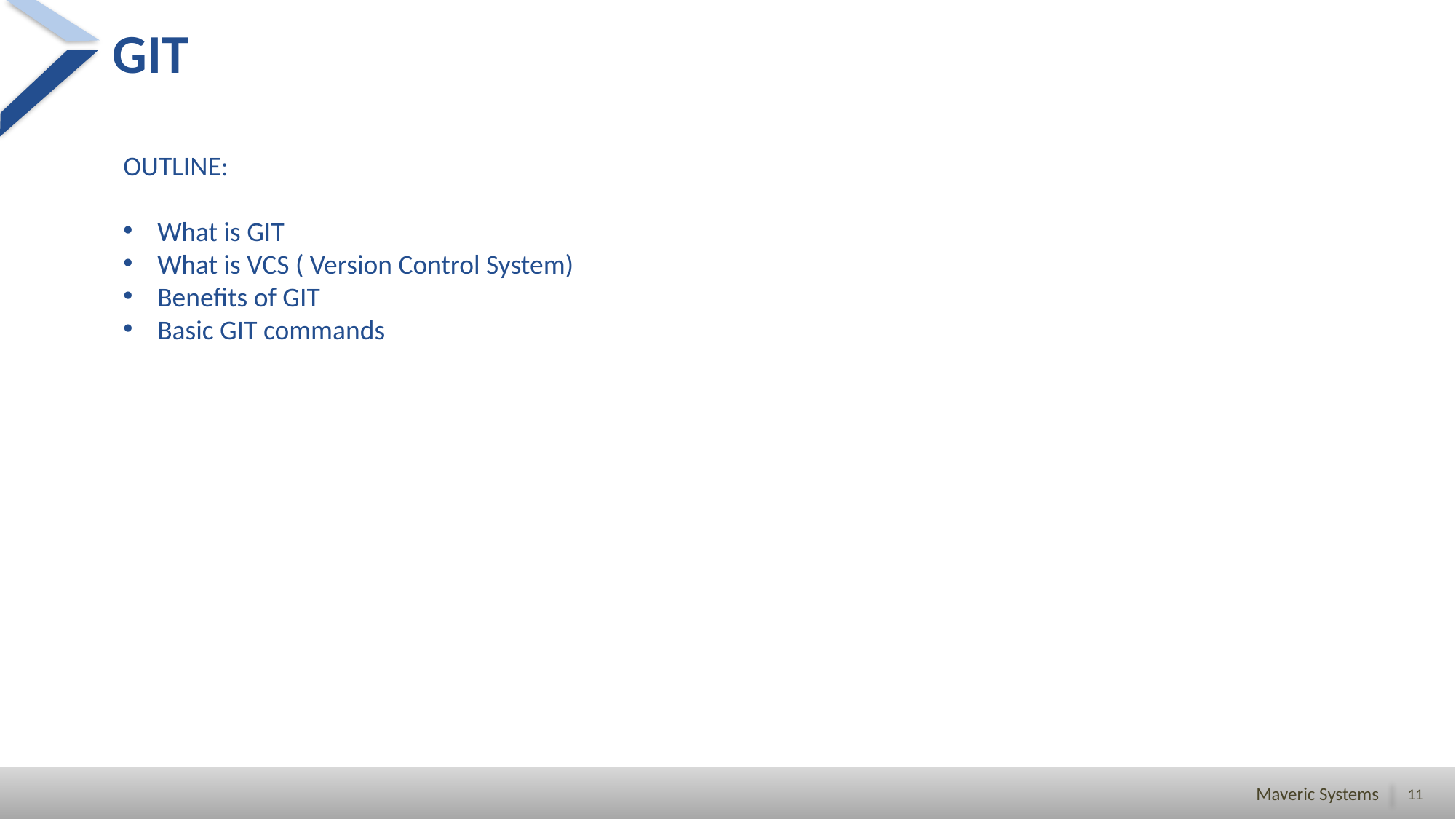

# GIT
OUTLINE:

What is GIT
What is VCS ( Version Control System)
Benefits of GIT
Basic GIT commands